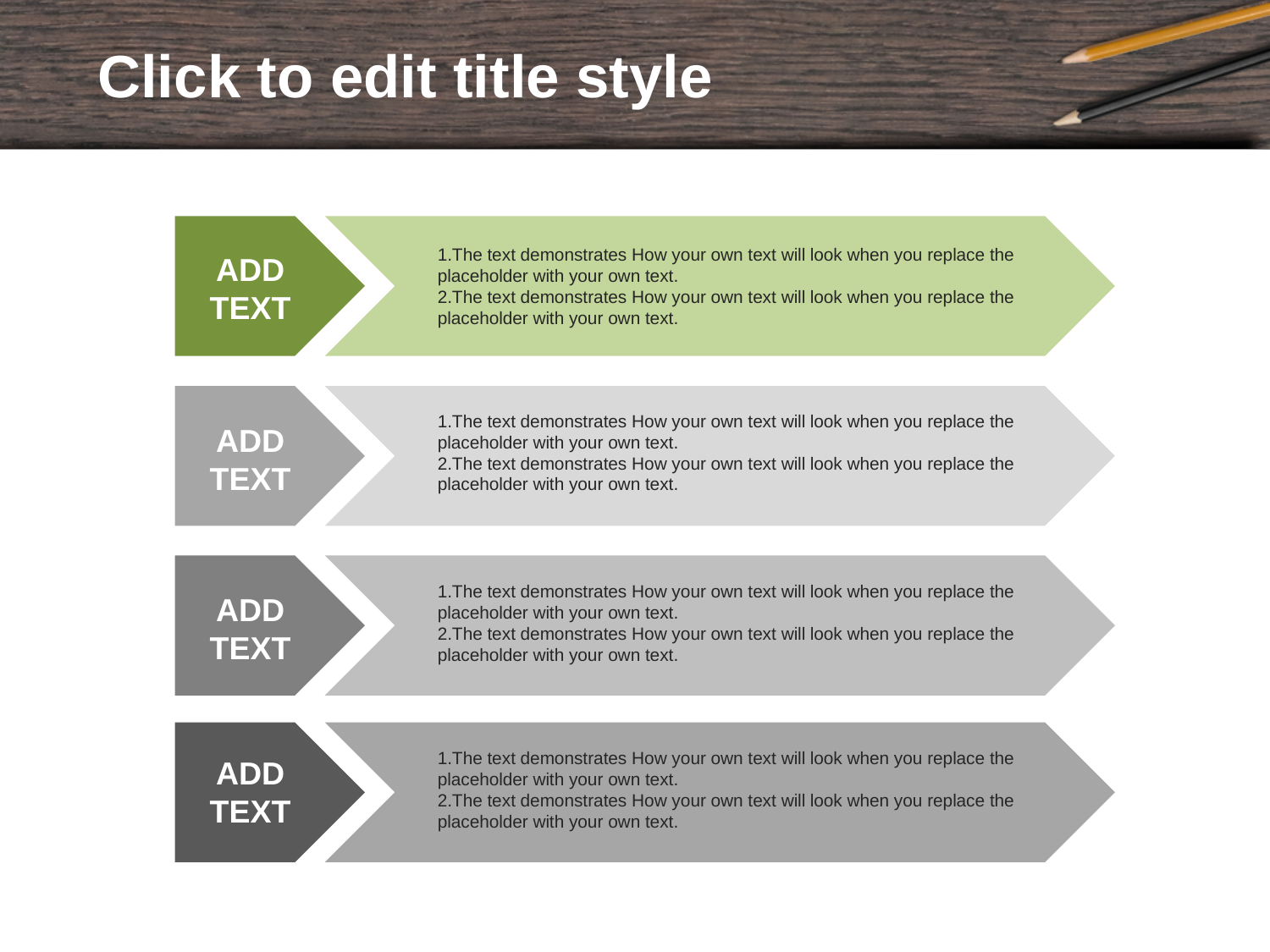

# Click to edit title style

1.The text demonstrates How your own text will look when you replace the placeholder with your own text.
2.The text demonstrates How your own text will look when you replace the placeholder with your own text.
ADD
TEXT

1.The text demonstrates How your own text will look when you replace the placeholder with your own text.
2.The text demonstrates How your own text will look when you replace the placeholder with your own text.
ADD
TEXT

1.The text demonstrates How your own text will look when you replace the placeholder with your own text.
2.The text demonstrates How your own text will look when you replace the placeholder with your own text.
ADD
TEXT

1.The text demonstrates How your own text will look when you replace the placeholder with your own text.
2.The text demonstrates How your own text will look when you replace the placeholder with your own text.
ADD
TEXT